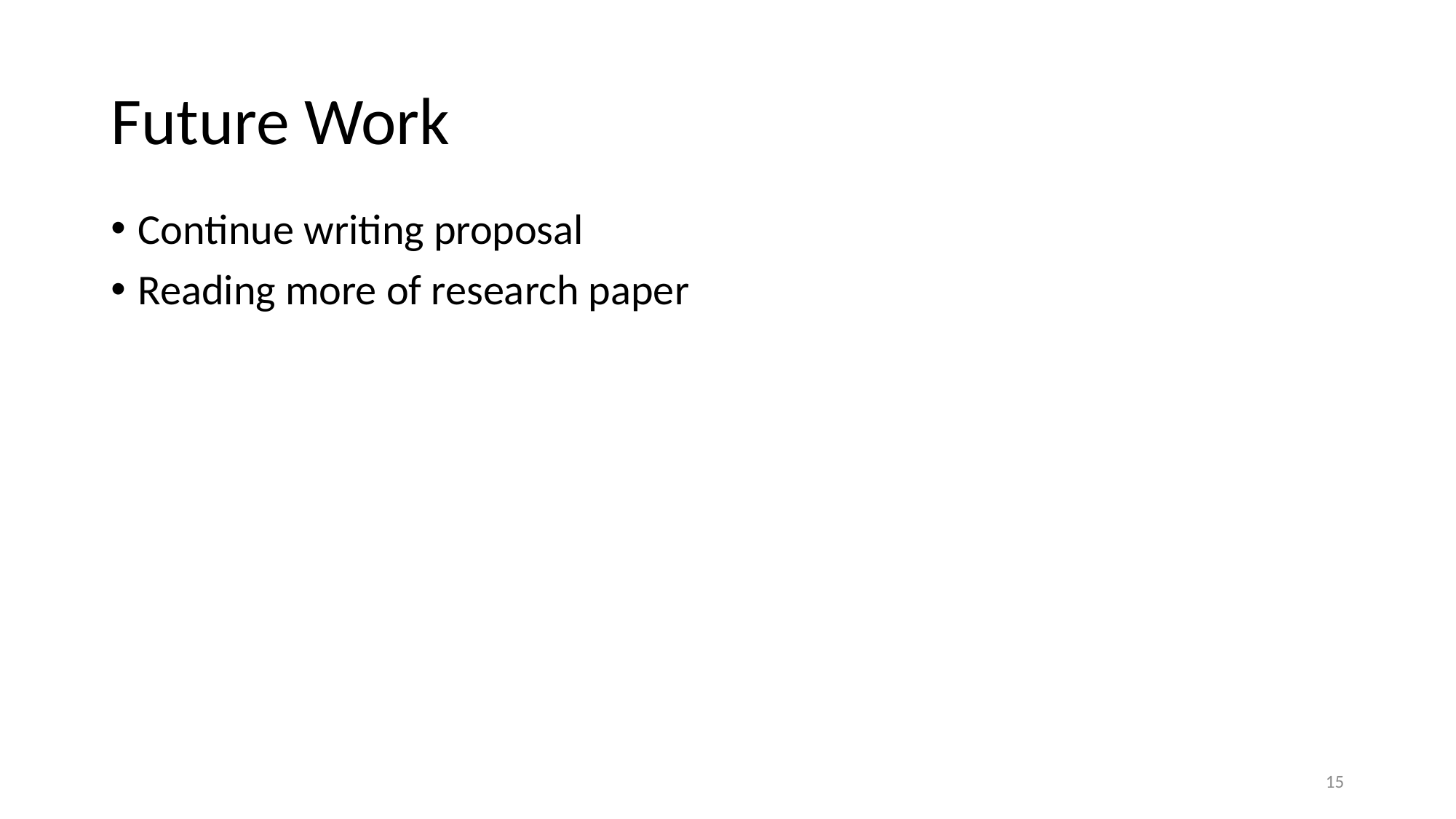

# Future Work
Continue writing proposal
Reading more of research paper
15